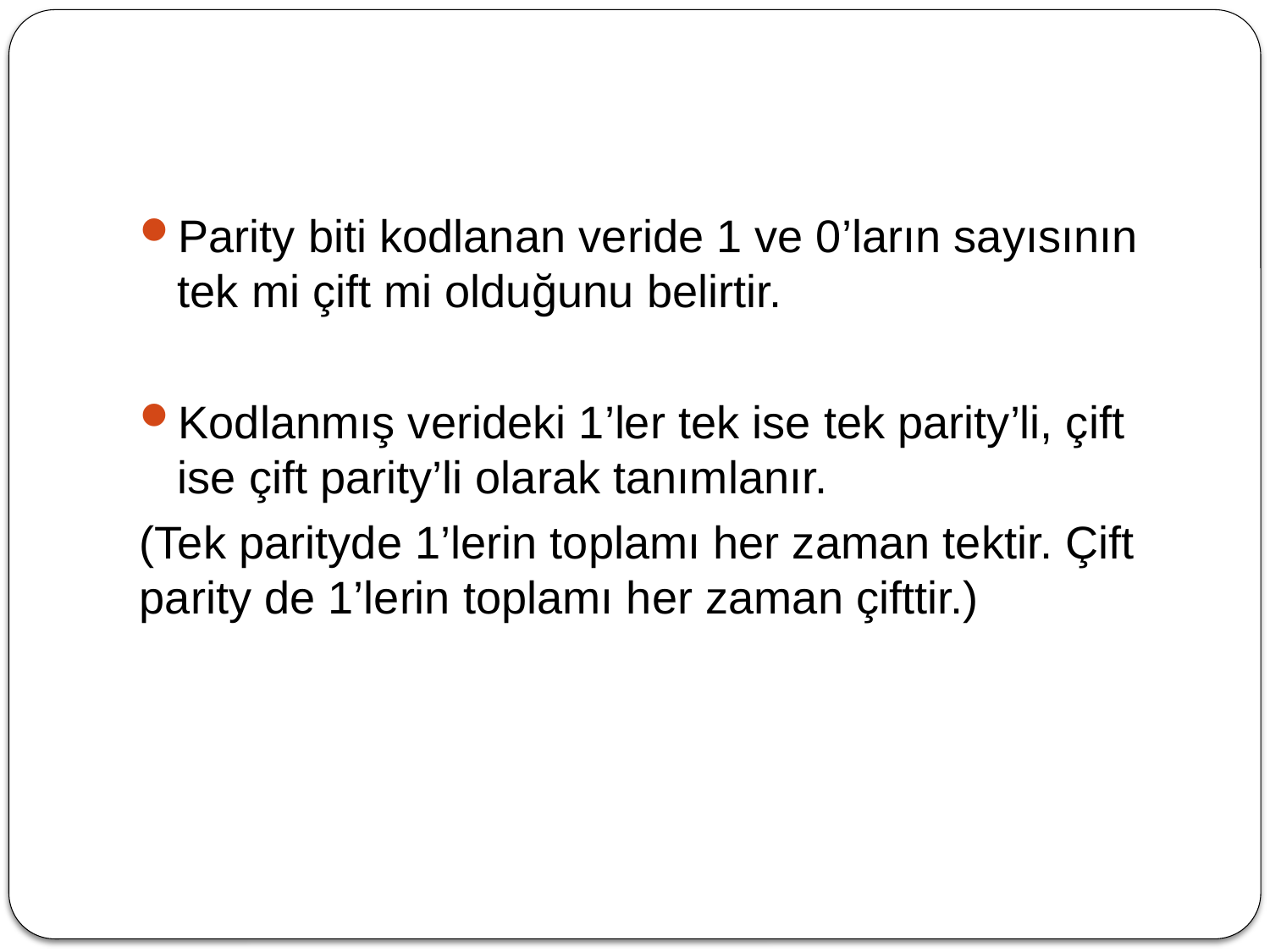

#
Parity biti kodlanan veride 1 ve 0’ların sayısının tek mi çift mi olduğunu belirtir.

Kodlanmış verideki 1’ler tek ise tek parity’li, çift ise çift parity’li olarak tanımlanır.
(Tek parityde 1’lerin toplamı her zaman tektir. Çift parity de 1’lerin toplamı her zaman çifttir.)